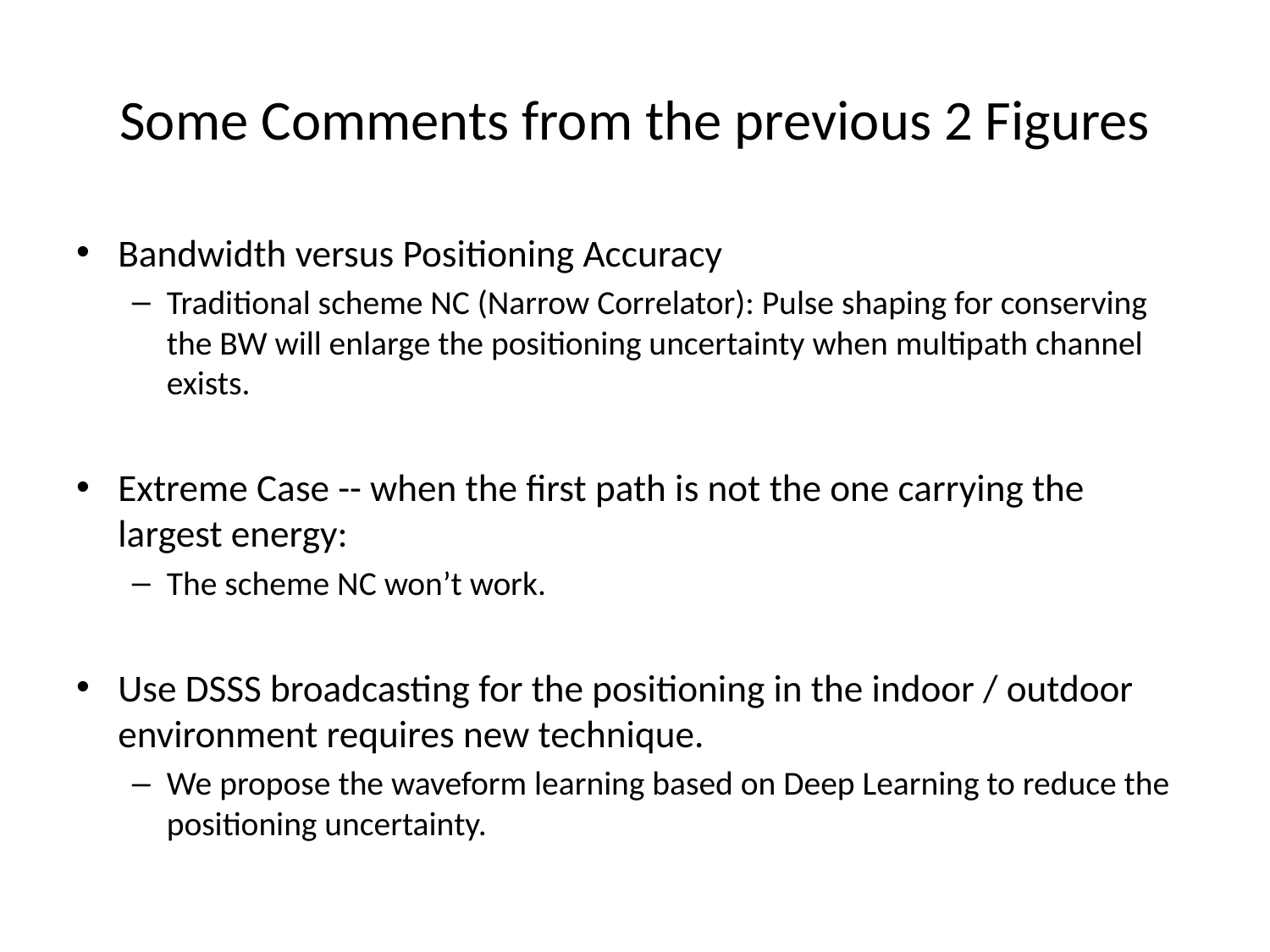

# Some Comments from the previous 2 Figures
Bandwidth versus Positioning Accuracy
Traditional scheme NC (Narrow Correlator): Pulse shaping for conserving the BW will enlarge the positioning uncertainty when multipath channel exists.

Extreme Case -- when the first path is not the one carrying the largest energy:
The scheme NC won’t work.

Use DSSS broadcasting for the positioning in the indoor / outdoor environment requires new technique.
We propose the waveform learning based on Deep Learning to reduce the positioning uncertainty.